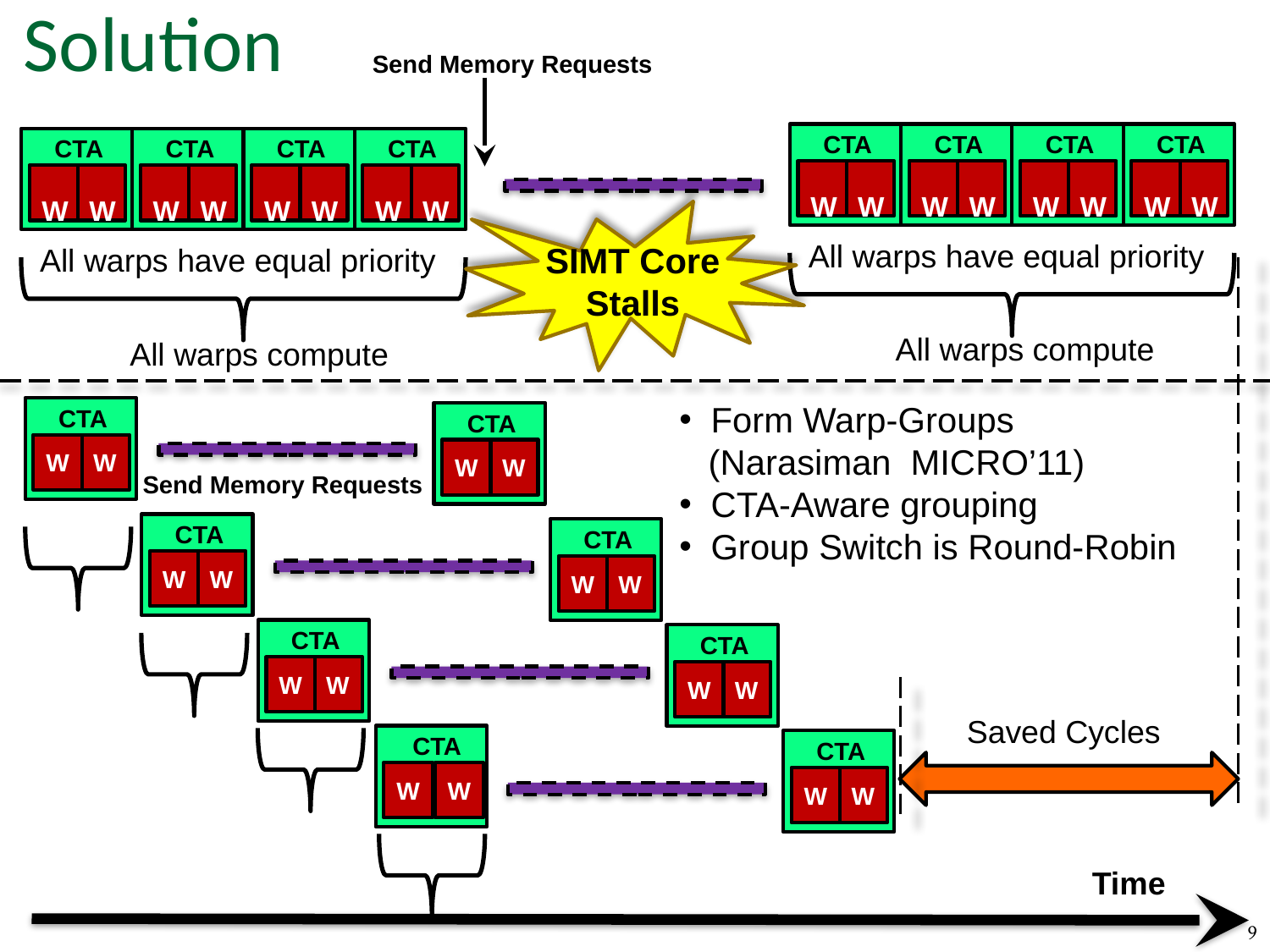

# Solution

Send Memory Requests

CTA
CTA
CTA
CTA

W

W

W

W

W

W

W

W
All warps compute

CTA
CTA
CTA
CTA

W

W

W

W

W

W

W

W
All warps compute

SIMT Core Stalls
All warps have equal priority
All warps have equal priority
  Form Warp-Groups
   (Narasiman  MICRO’11)
  CTA-Aware grouping
  Group Switch is Round-Robin

CTA

CTA

W
W
W
W

Send Memory Requests
CTA

CTA

W
W
W
W

CTA

CTA

W
W
W
W

Saved Cycles

CTA

CTA

W
W
W
W

Time
9